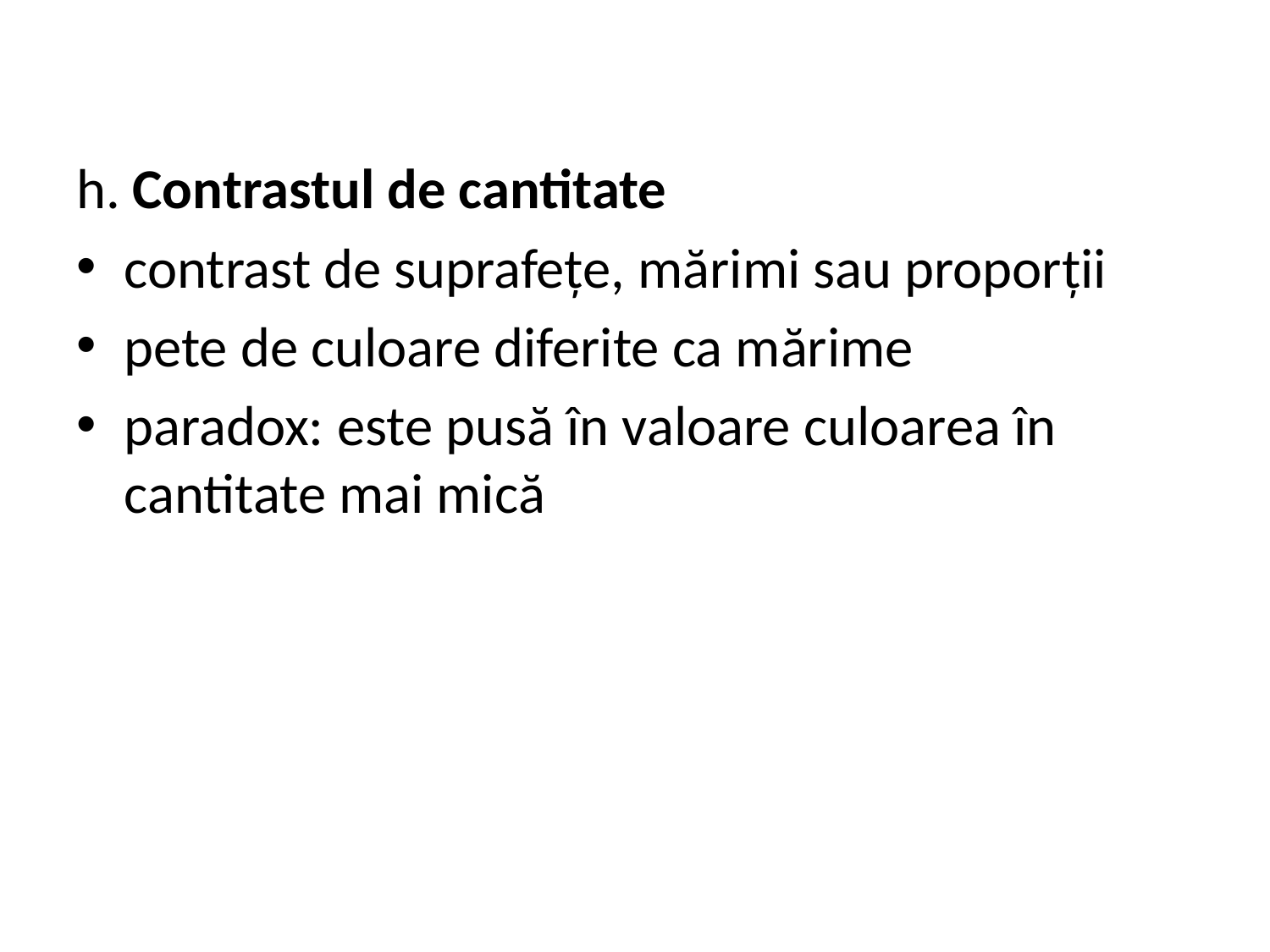

h. Contrastul de cantitate
contrast de suprafețe, mărimi sau proporții
pete de culoare diferite ca mărime
paradox: este pusă în valoare culoarea în cantitate mai mică